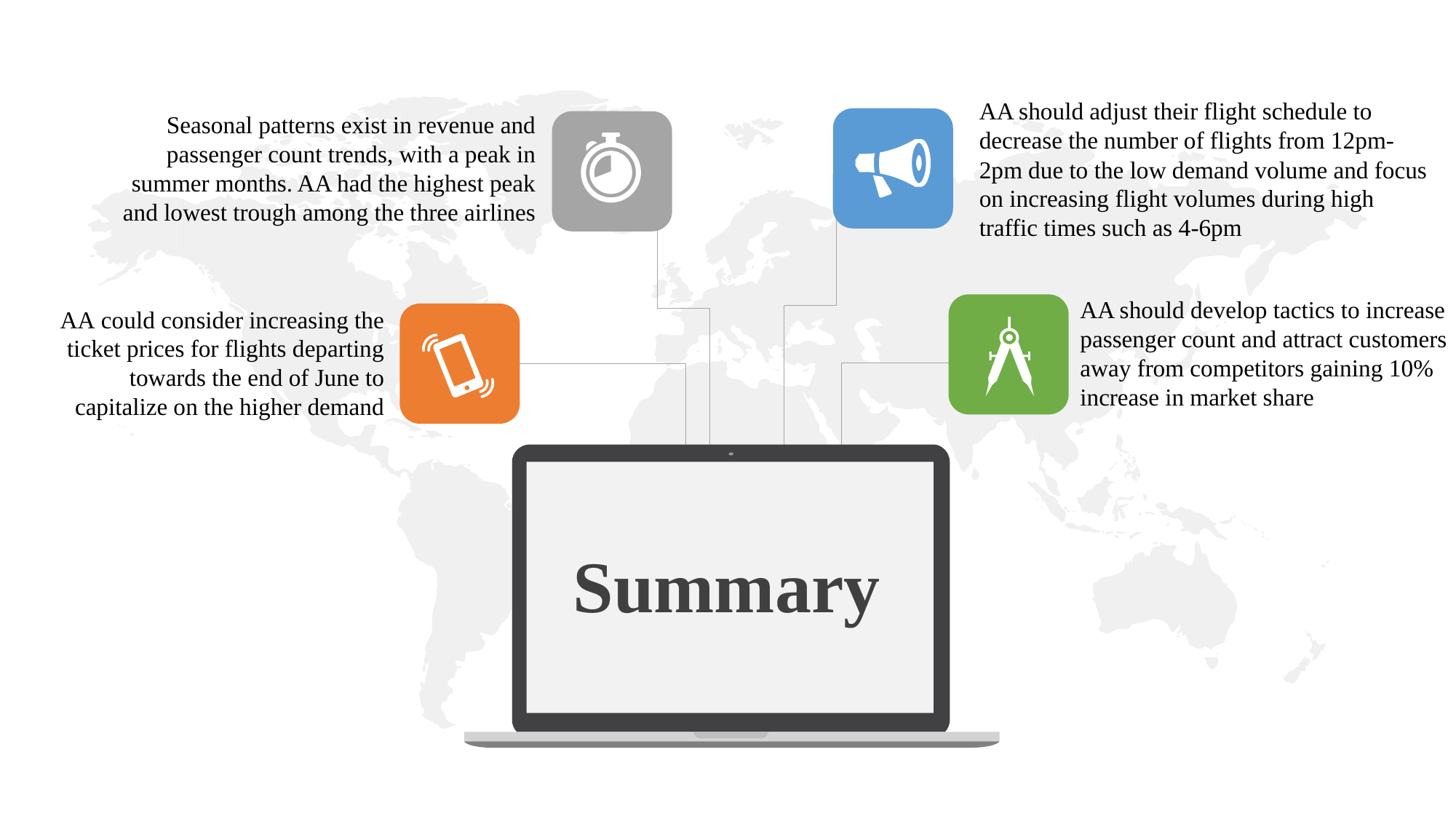

Seasonal patterns exist in revenue and passenger count trends, with a peak in summer months. AA had the highest peak and lowest trough among the three airlines

AA should adjust their flight schedule to decrease the number of flights from 12pm-2pm due to the low demand volume and focus on increasing flight volumes during high traffic times such as 4-6pm

AA should develop tactics to increase passenger count and attract customers away from competitors gaining 10% increase in market share

AA could consider increasing the ticket prices for flights departing towards the end of June to capitalize on the higher demand

[unsupported chart]

Summary